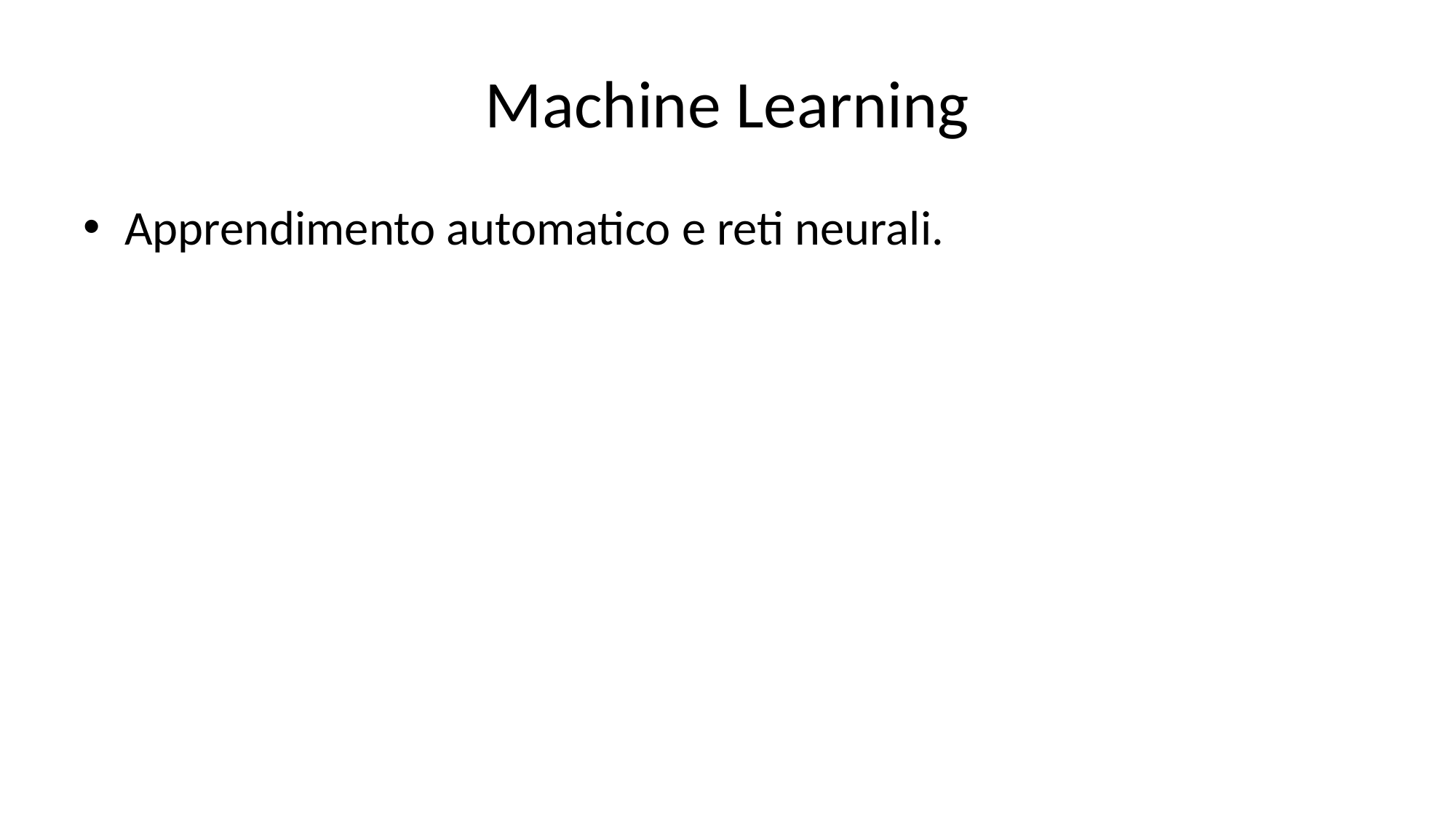

# Machine Learning
Apprendimento automatico e reti neurali.